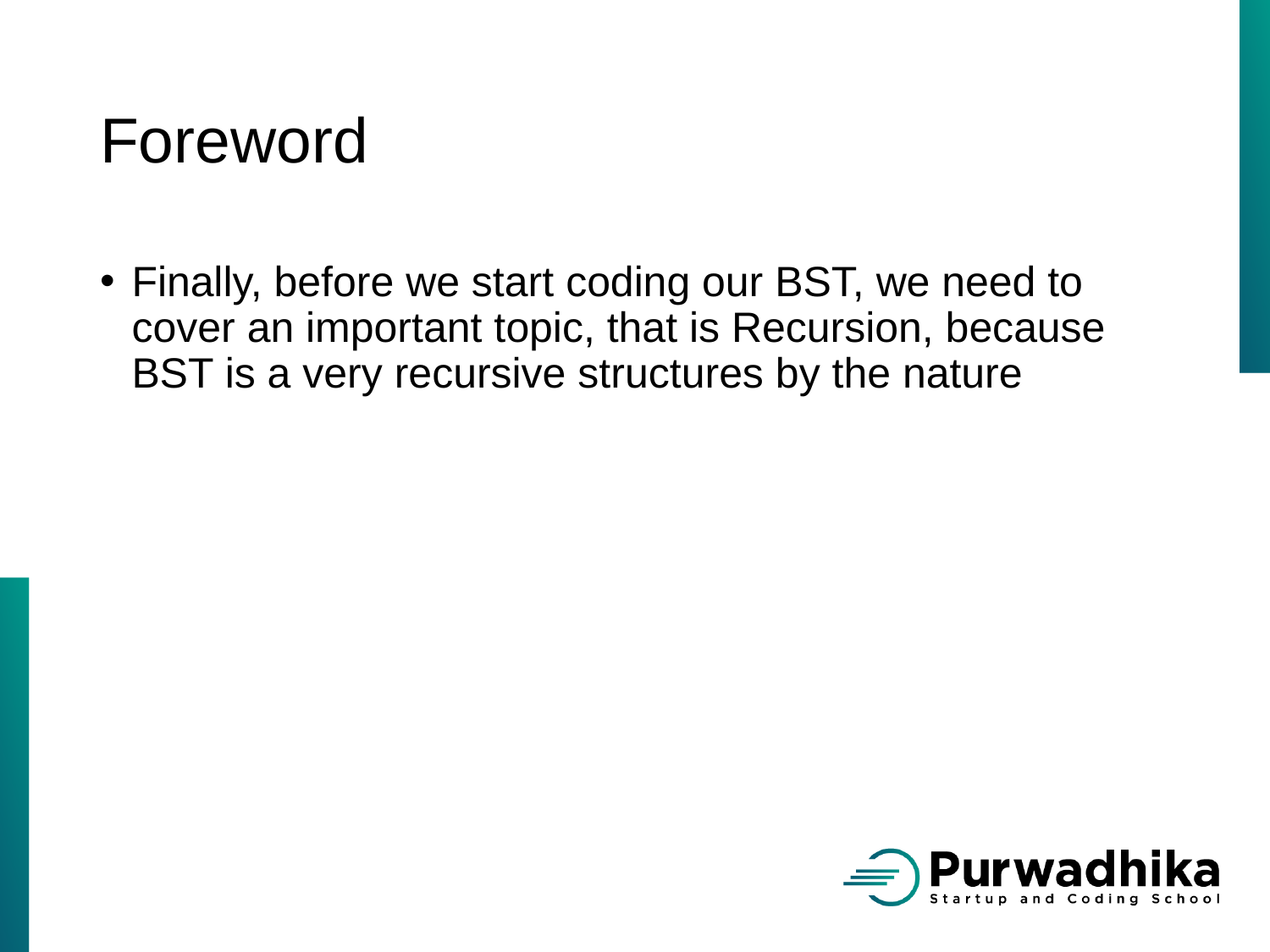

# Foreword
Finally, before we start coding our BST, we need to cover an important topic, that is Recursion, because BST is a very recursive structures by the nature